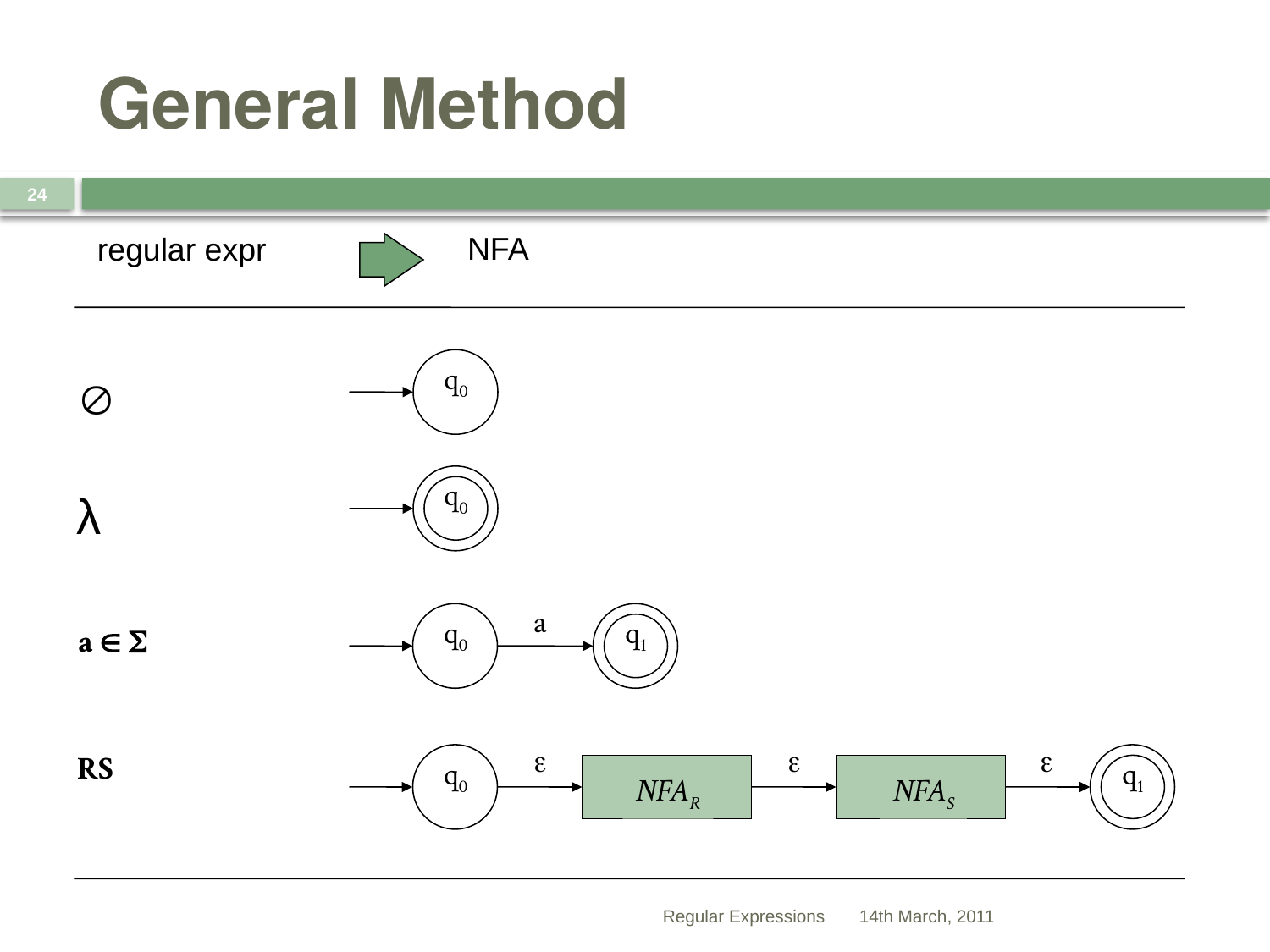

# General Method
24
NFA
regular expr

q0

∅

q0

λ
a

q0
q1

a ∈ Σ
ε
ε
ε

q0
q1

RS

NFAR

NFAS

Regular Expressions
14th March, 2011